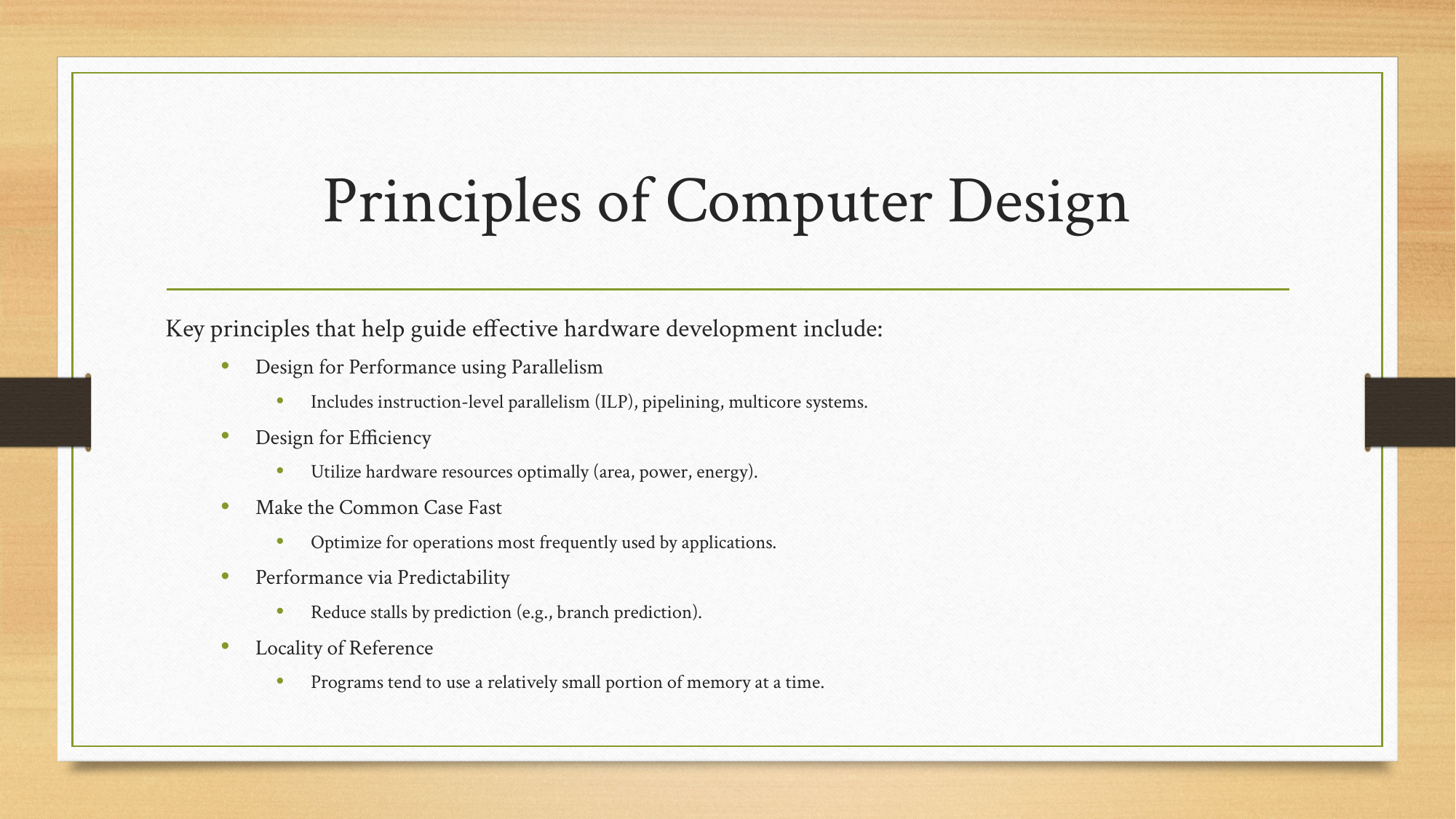

# Principles of Computer Design
Key principles that help guide effective hardware development include:
Design for Performance using Parallelism
Includes instruction-level parallelism (ILP), pipelining, multicore systems.
Design for Efficiency
Utilize hardware resources optimally (area, power, energy).
Make the Common Case Fast
Optimize for operations most frequently used by applications.
Performance via Predictability
Reduce stalls by prediction (e.g., branch prediction).
Locality of Reference
Programs tend to use a relatively small portion of memory at a time.